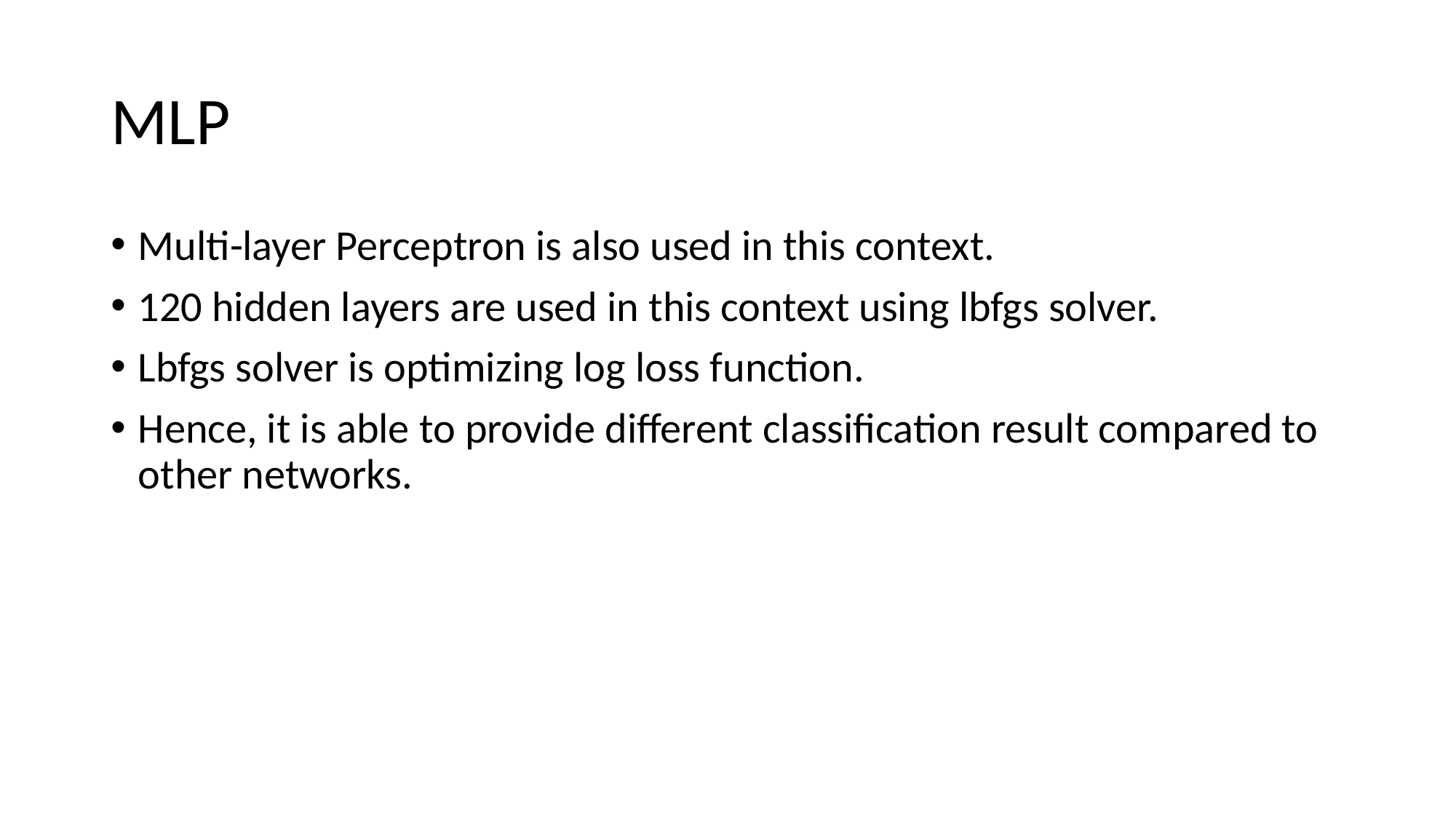

# MLP
Multi-layer Perceptron is also used in this context.
120 hidden layers are used in this context using lbfgs solver.
Lbfgs solver is optimizing log loss function.
Hence, it is able to provide different classification result compared to other networks.